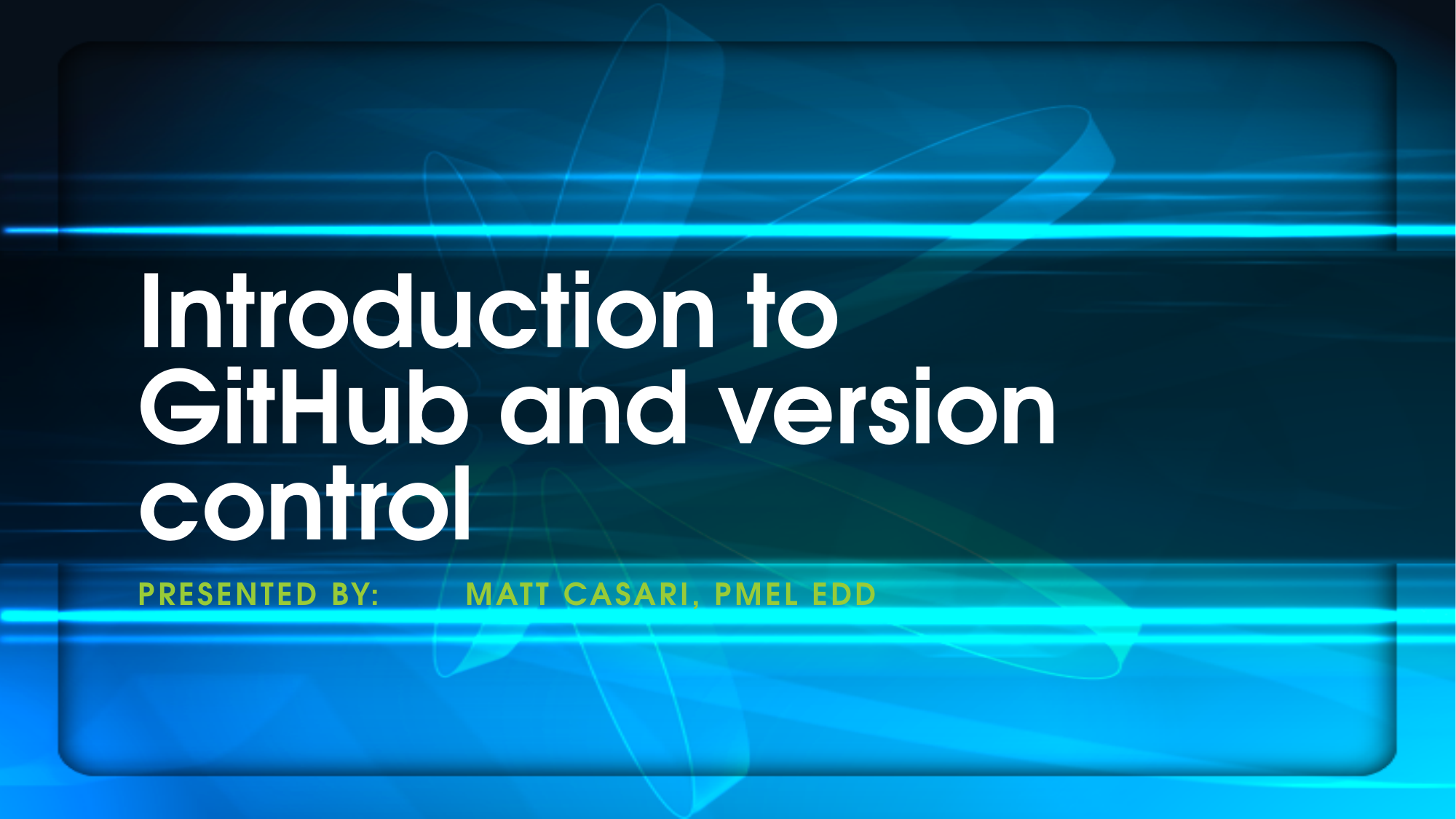

# Introduction to GitHub and version control
Presented by: 	Matt Casari, PMEL EDD